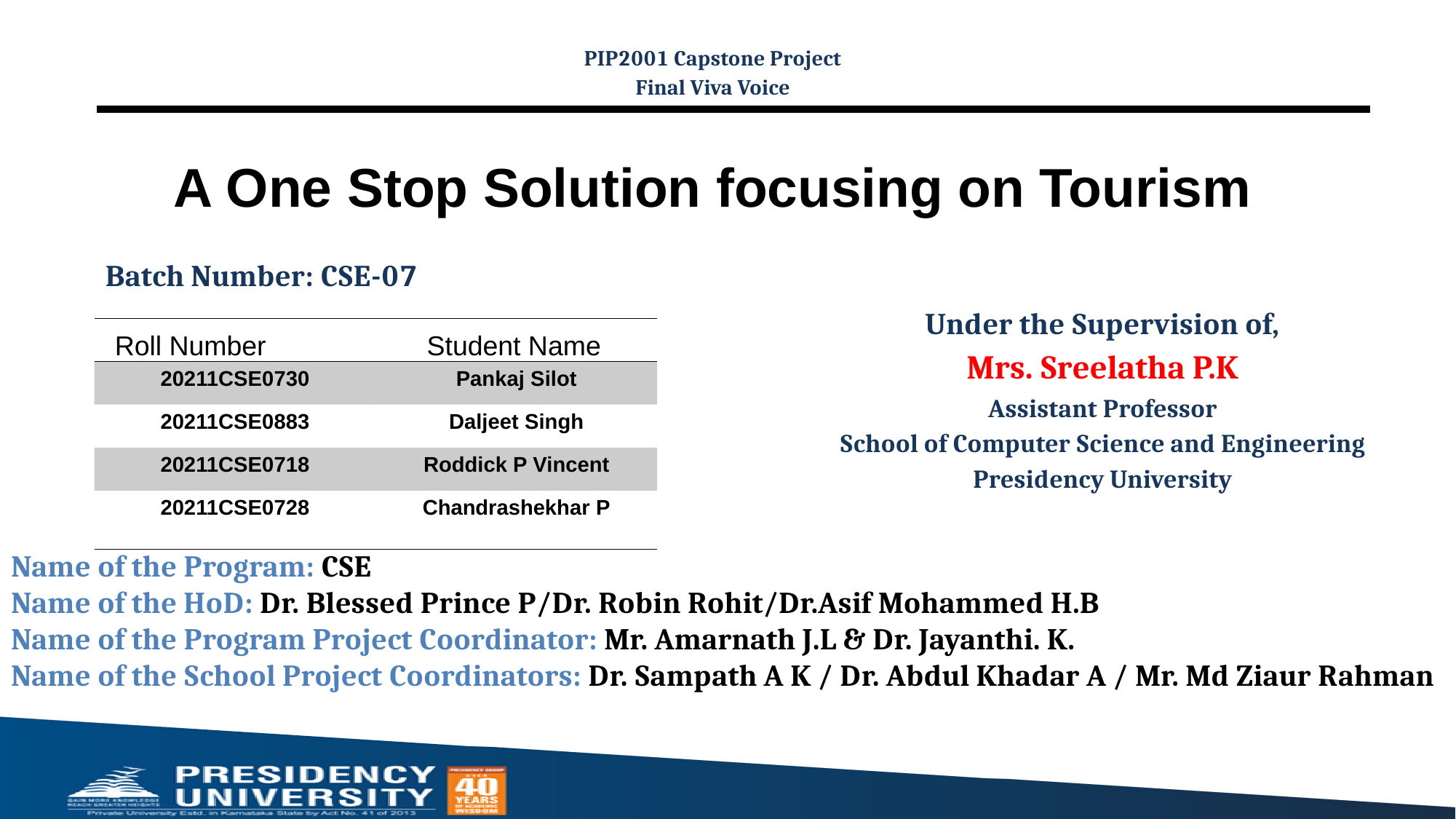

PIP2001 Capstone Project
Final Viva Voice
# A One Stop Solution focusing on Tourism
Batch Number: CSE-07

Under the Supervision of,
Mrs. Sreelatha P.K
Assistant Professor
School of Computer Science and Engineering
Presidency University

|  |  |
| --- | --- |
| 20211CSE0730 | Pankaj Silot |
| 20211CSE0883 | Daljeet Singh |
| 20211CSE0718 | Roddick P Vincent |
| 20211CSE0728 | Chandrashekhar P |
| Roll Number | Student Name |
| --- | --- |
|  |  |
|  |  |
|  |  |
|  |  |
|  |  |
Name of the Program: CSE
Name of the HoD: Dr. Blessed Prince P/Dr. Robin Rohit/Dr.Asif Mohammed H.B
Name of the Program Project Coordinator: Mr. Amarnath J.L & Dr. Jayanthi. K.
Name of the School Project Coordinators: Dr. Sampath A K / Dr. Abdul Khadar A / Mr. Md Ziaur Rahman